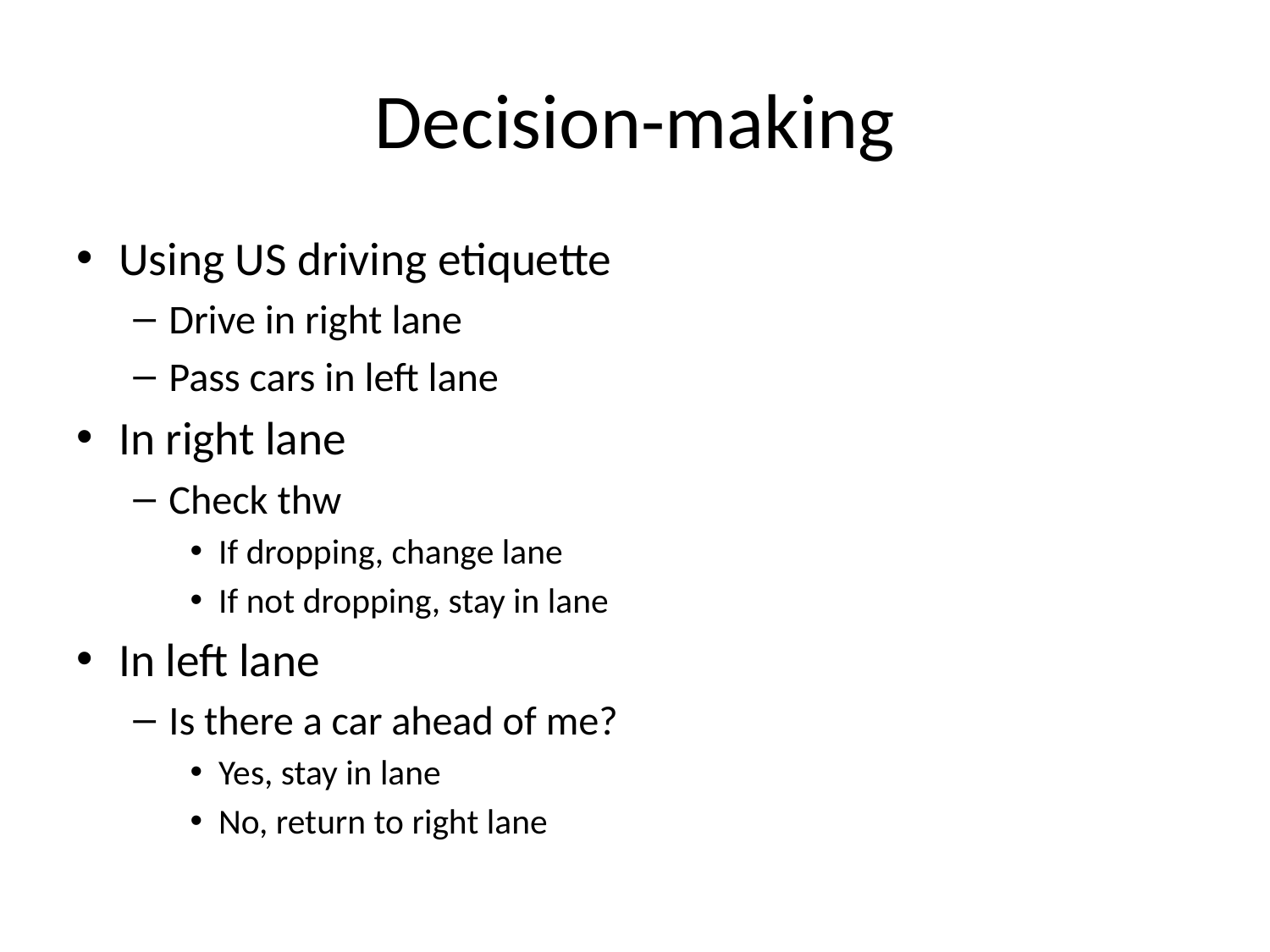

# Decision-making
Using US driving etiquette
Drive in right lane
Pass cars in left lane
In right lane
Check thw
If dropping, change lane
If not dropping, stay in lane
In left lane
Is there a car ahead of me?
Yes, stay in lane
No, return to right lane